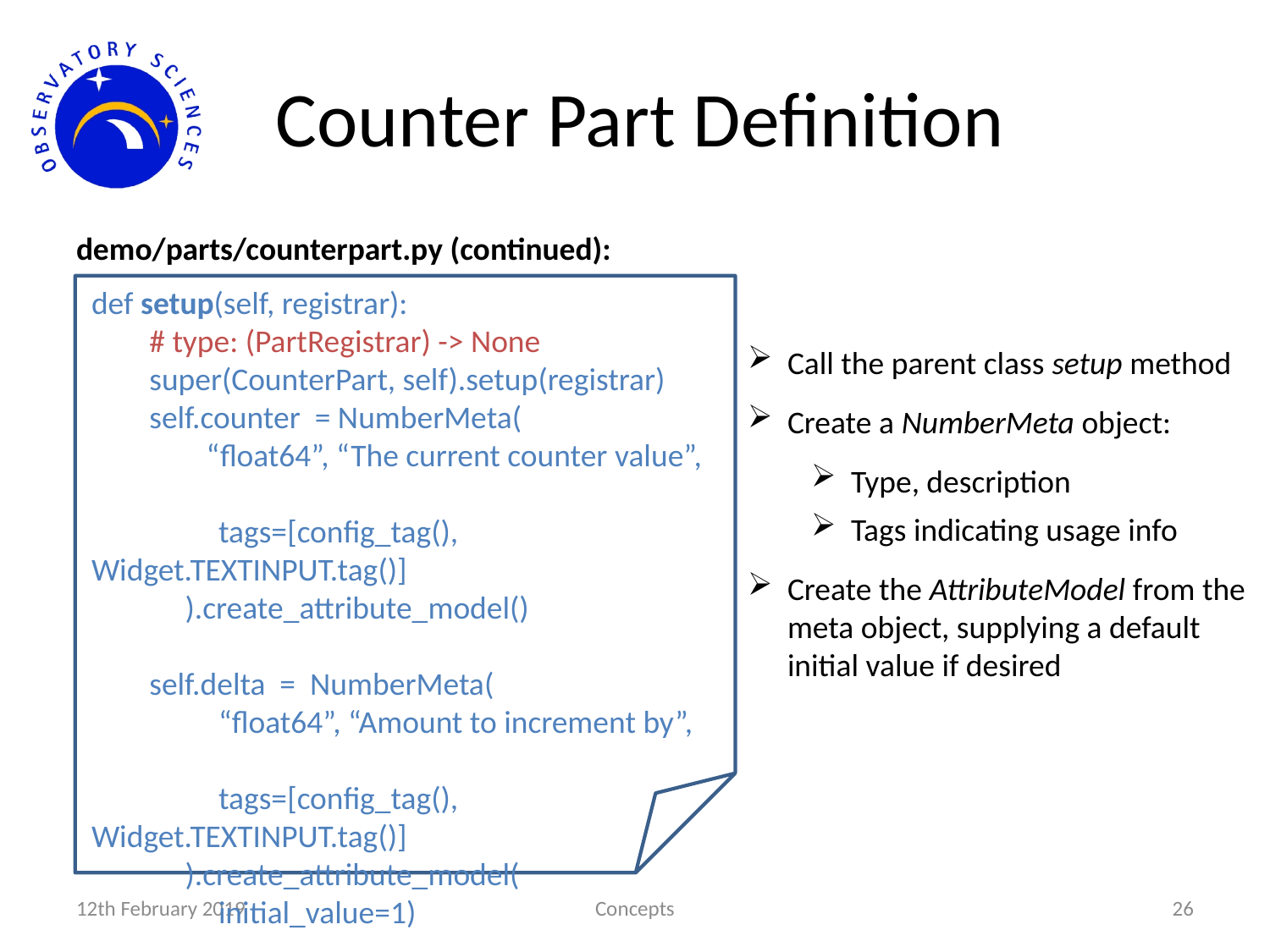

# Counter Part Definition
demo/parts/counterpart.py (continued):

def setup(self, registrar):
        # type: (PartRegistrar) -> None
        super(CounterPart, self).setup(registrar)
        self.counter  = NumberMeta(
                “float64”, “The current counter value”,
             	tags=[config_tag(),        	Widget.TEXTINPUT.tag()]
             ).create_attribute_model()

        self.delta  =  NumberMeta(
             	“float64”, “Amount to increment by”,
	tags=[config_tag(), 	Widget.TEXTINPUT.tag()]
             ).create_attribute_model(
	initial_value=1)

Call the parent class setup method
Create a NumberMeta object:
Type, description
Tags indicating usage info
Create the AttributeModel from the meta object, supplying a default initial value if desired

12th February 2019
Concepts
26